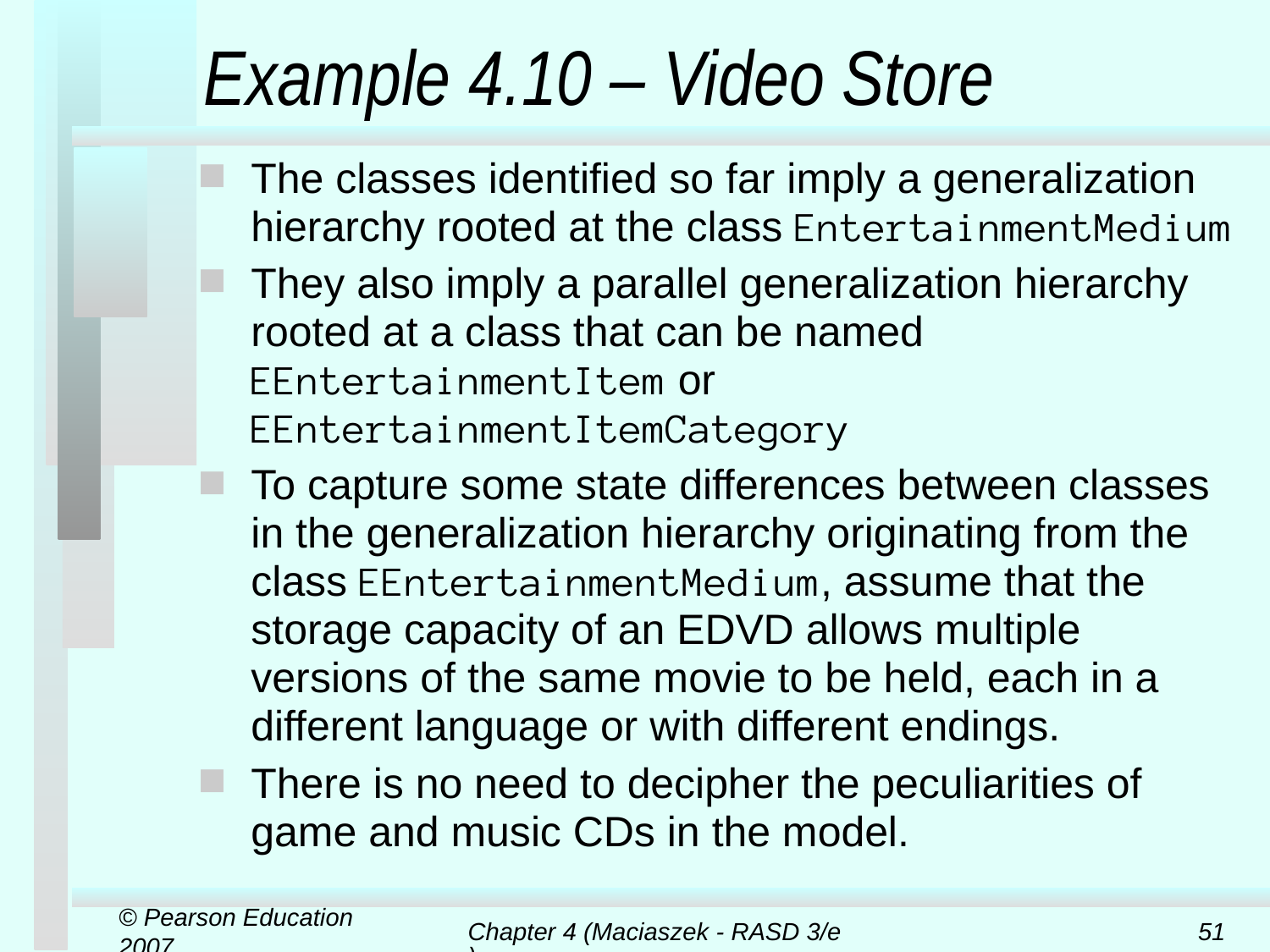

# Example 4.10 – Video Store
The classes identified so far imply a generalization hierarchy rooted at the class EntertainmentMedium
They also imply a parallel generalization hierarchy rooted at a class that can be named EEntertainmentItem or EEntertainmentItemCategory
To capture some state differences between classes in the generalization hierarchy originating from the class EEntertainmentMedium, assume that the storage capacity of an EDVD allows multiple versions of the same movie to be held, each in a different language or with different endings.
There is no need to decipher the peculiarities of game and music CDs in the model.
© Pearson Education 2007
Chapter 4 (Maciaszek - RASD 3/e)
51